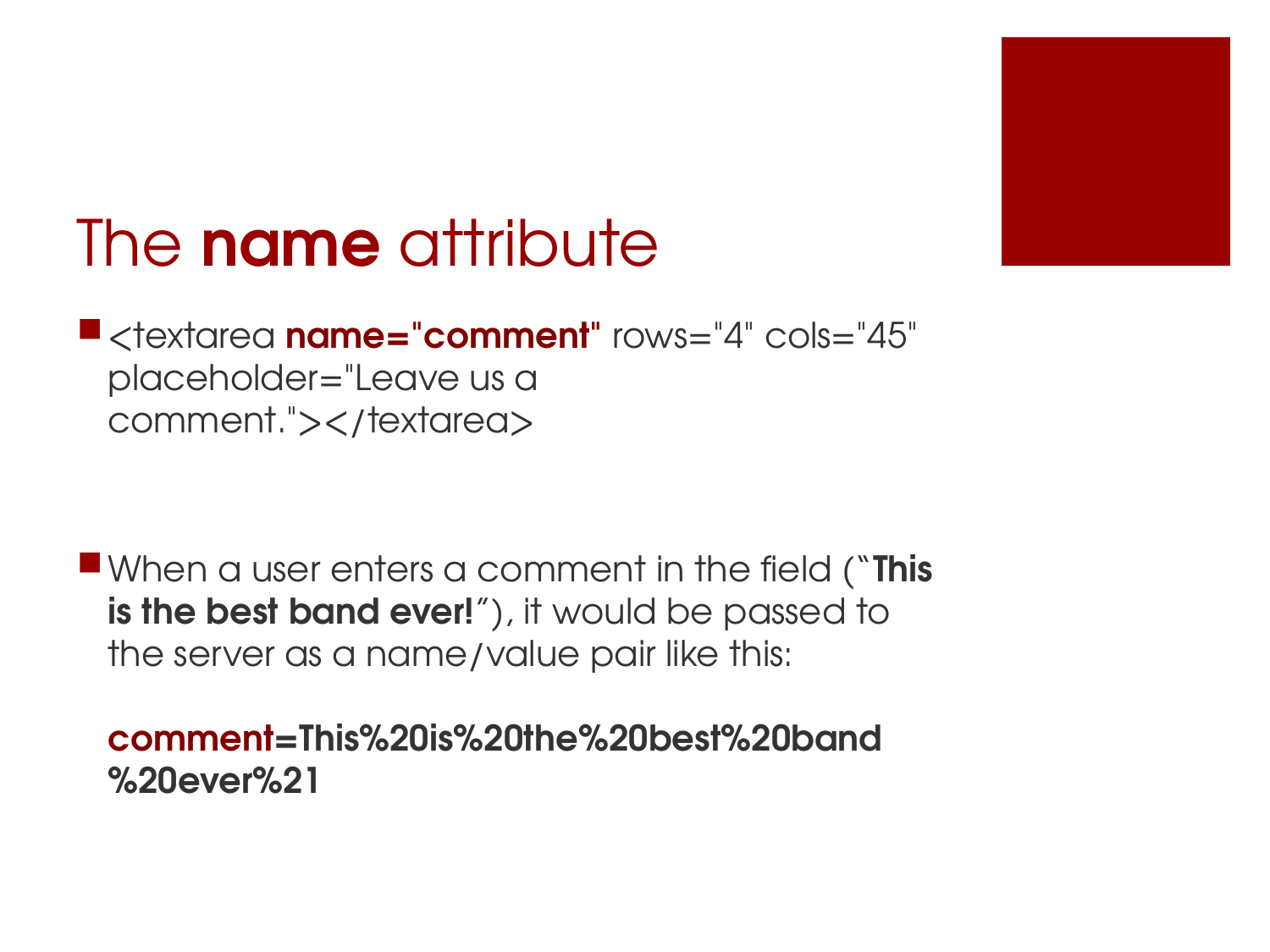

# The name attribute
<textarea name="comment" rows="4" cols="45" placeholder="Leave us a comment."></textarea>

When a user enters a comment in the field (“This is the best band ever!”), it would be passed to the server as a name/value pair like this:
comment=This%20is%20the%20best%20band%20ever%21